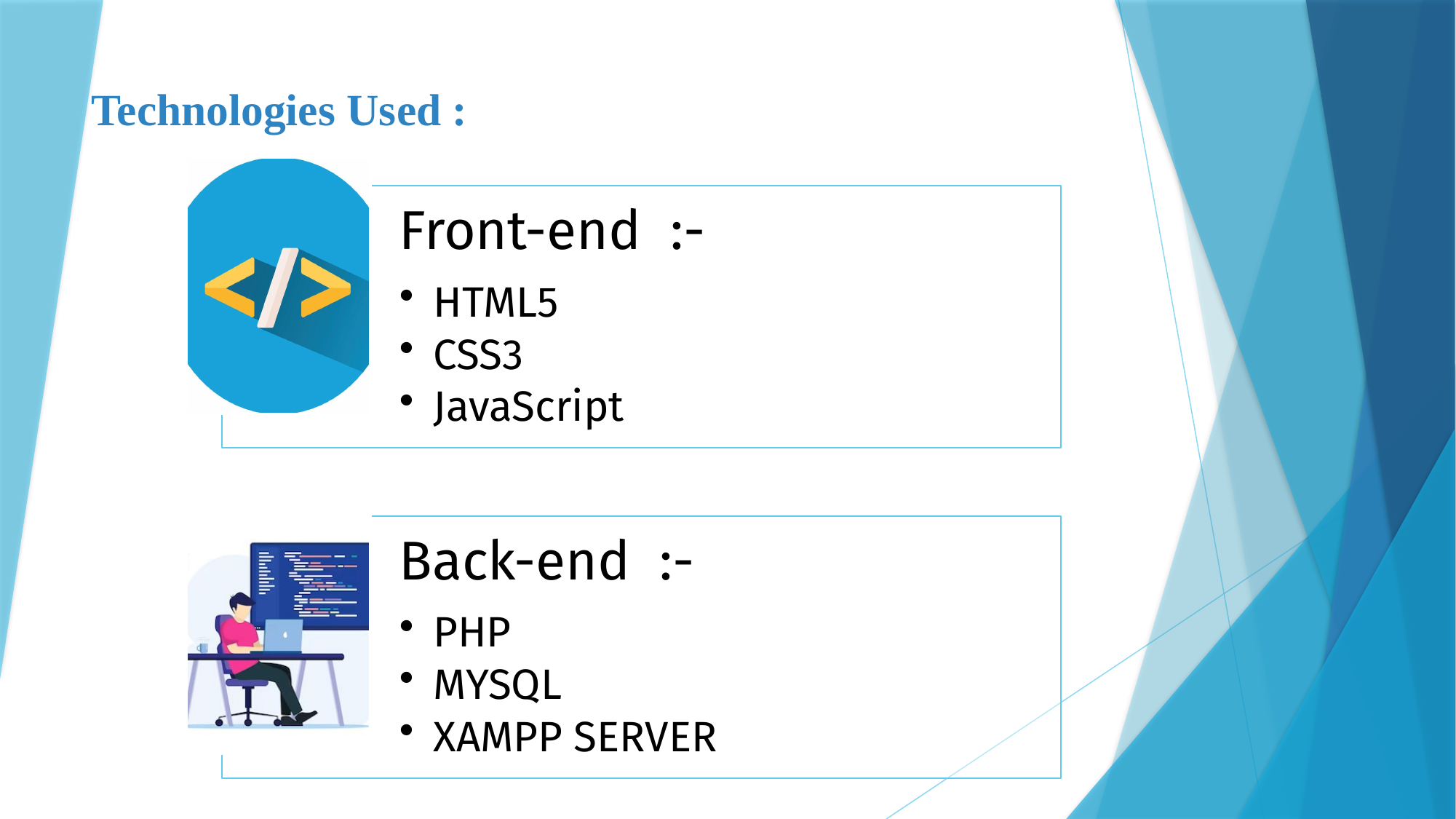

# Technologies Used :
Front-end  :-
HTML5
CSS3
JavaScript
Back-end  :-
PHP
MYSQL
XAMPP SERVER